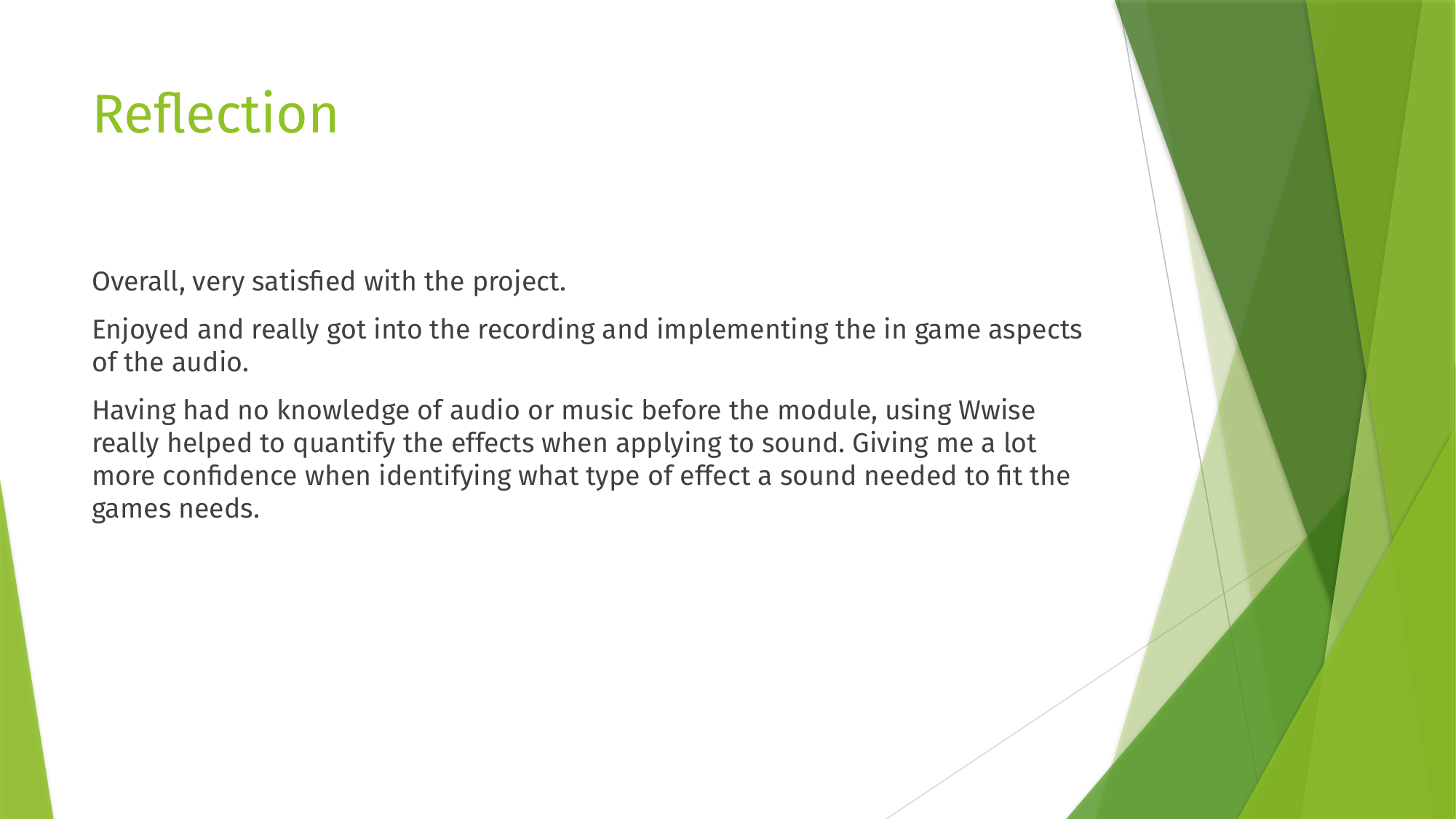

# Reflection
Overall, very satisfied with the project.
Enjoyed and really got into the recording and implementing the in game aspects of the audio.
Having had no knowledge of audio or music before the module, using Wwise really helped to quantify the effects when applying to sound. Giving me a lot more confidence when identifying what type of effect a sound needed to fit the games needs.